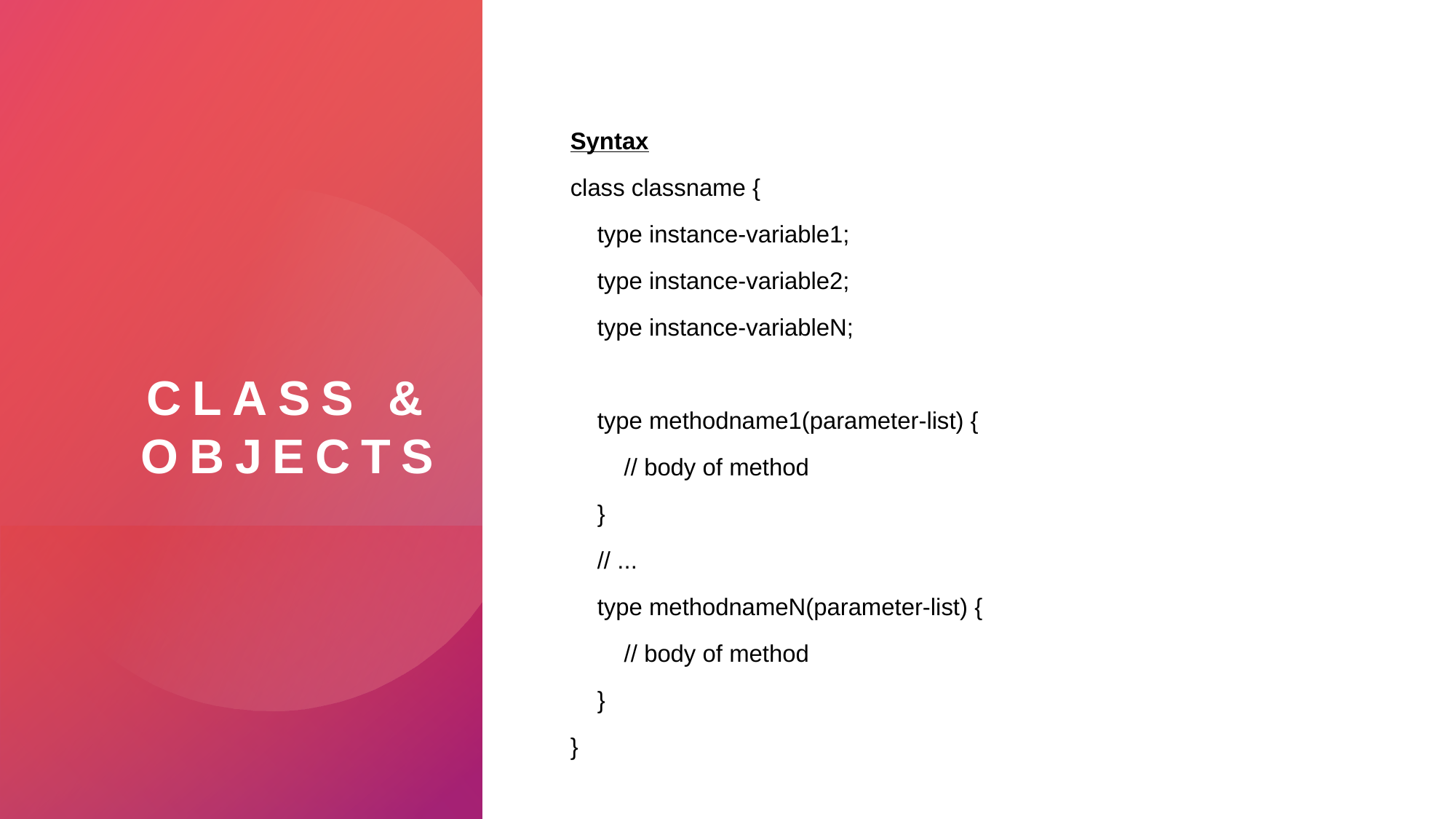

# Class & Objects
Syntax
class classname {
    type instance-variable1;
    type instance-variable2;
    type instance-variableN;

    type methodname1(parameter-list) {
        // body of method
    }
    // ...
    type methodnameN(parameter-list) {
        // body of method
    }
}